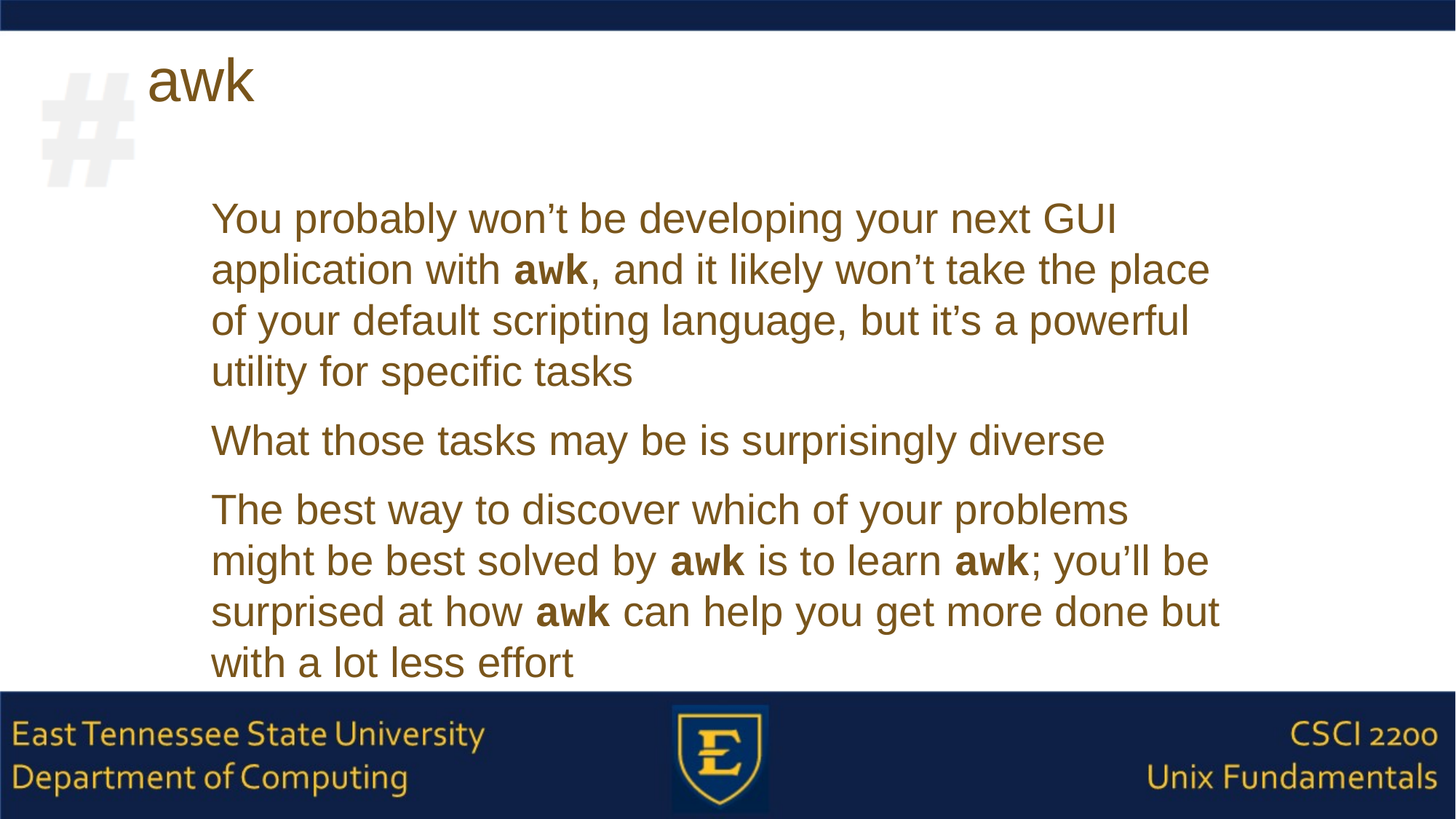

# awk
You probably won’t be developing your next GUI application with awk, and it likely won’t take the place of your default scripting language, but it’s a powerful utility for specific tasks
What those tasks may be is surprisingly diverse
The best way to discover which of your problems might be best solved by awk is to learn awk; you’ll be surprised at how awk can help you get more done but with a lot less effort